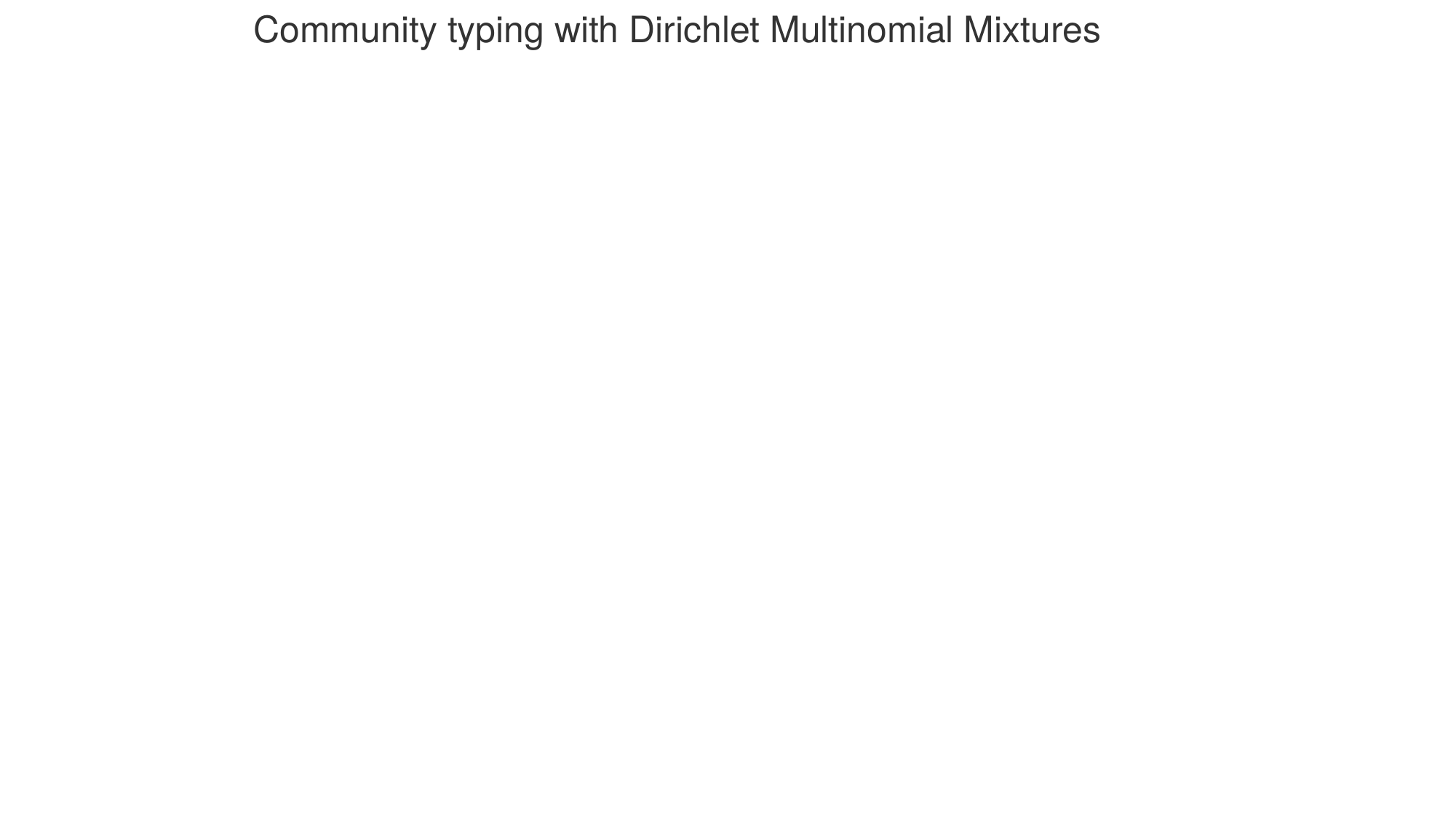

# Community typing with Dirichlet Multinomial Mixtures